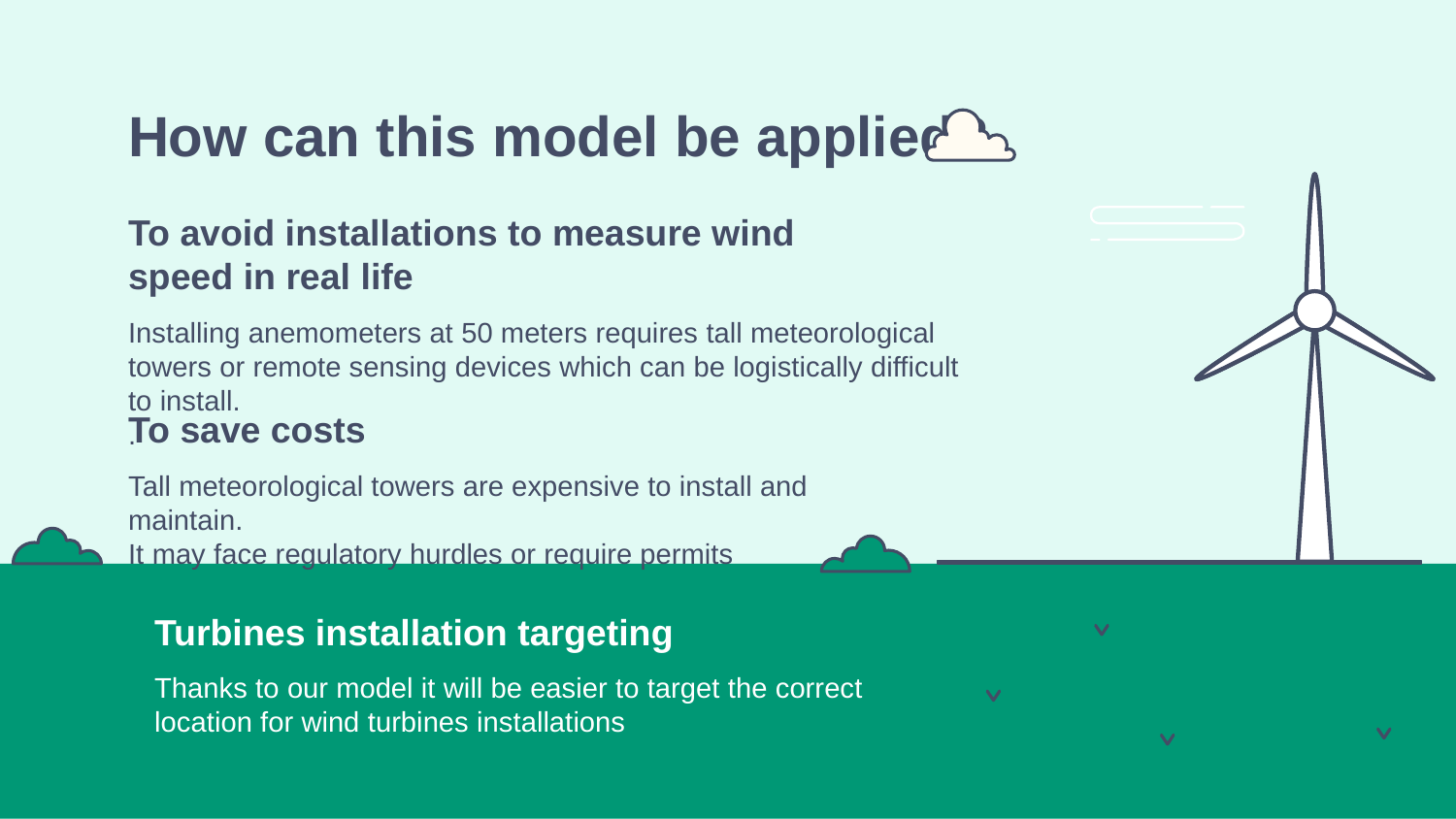

# How can this model be applied?

To avoid installations to measure wind speed in real life
Installing anemometers at 50 meters requires tall meteorological towers or remote sensing devices which can be logistically difficult to install.
.
To save costs
Tall meteorological towers are expensive to install and maintain.
It may face regulatory hurdles or require permits

Turbines installation targeting

Thanks to our model it will be easier to target the correct location for wind turbines installations